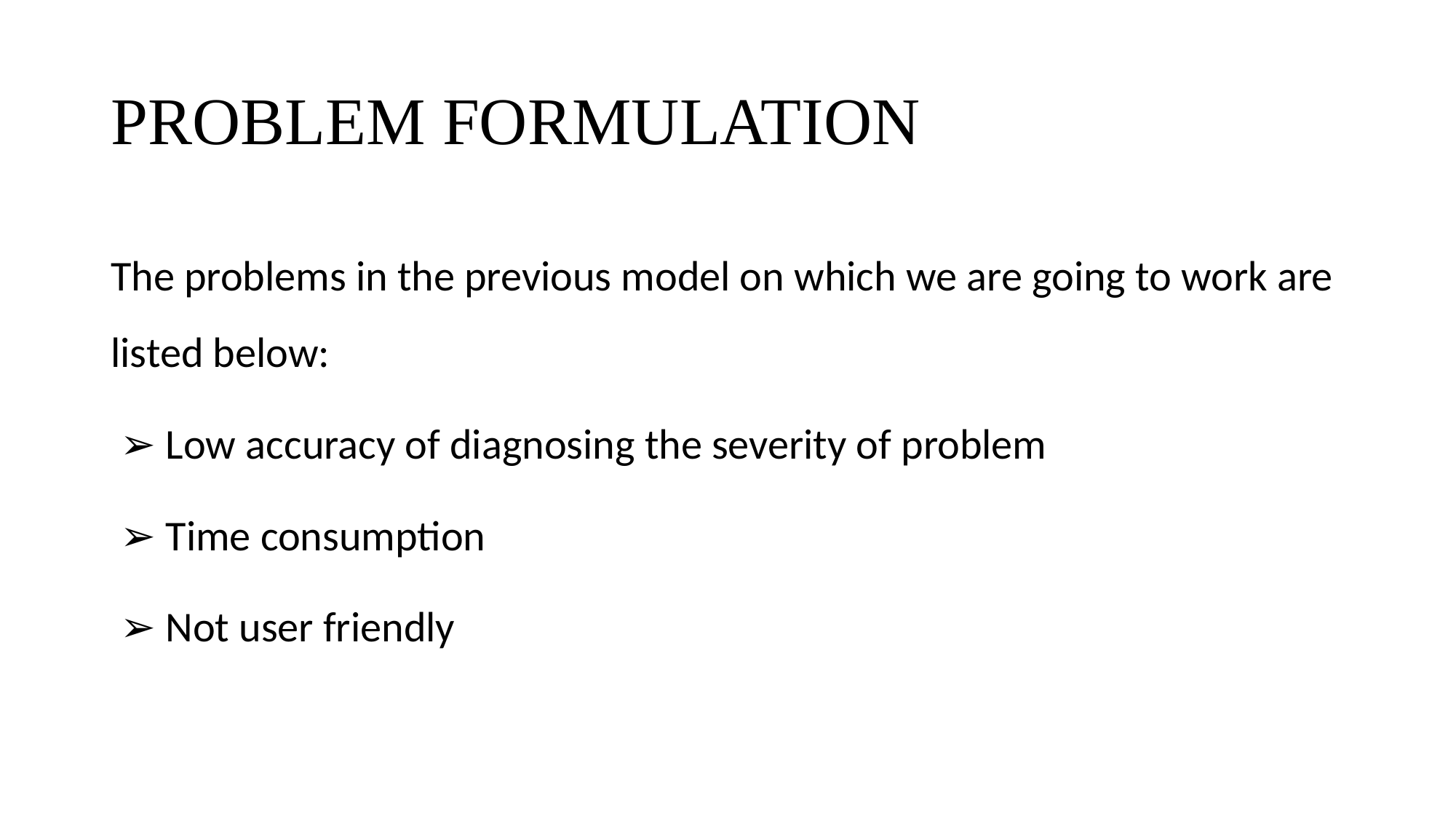

# PROBLEM FORMULATION
The problems in the previous model on which we are going to work are listed below:
 ➢ Low accuracy of diagnosing the severity of problem
 ➢ Time consumption
 ➢ Not user friendly